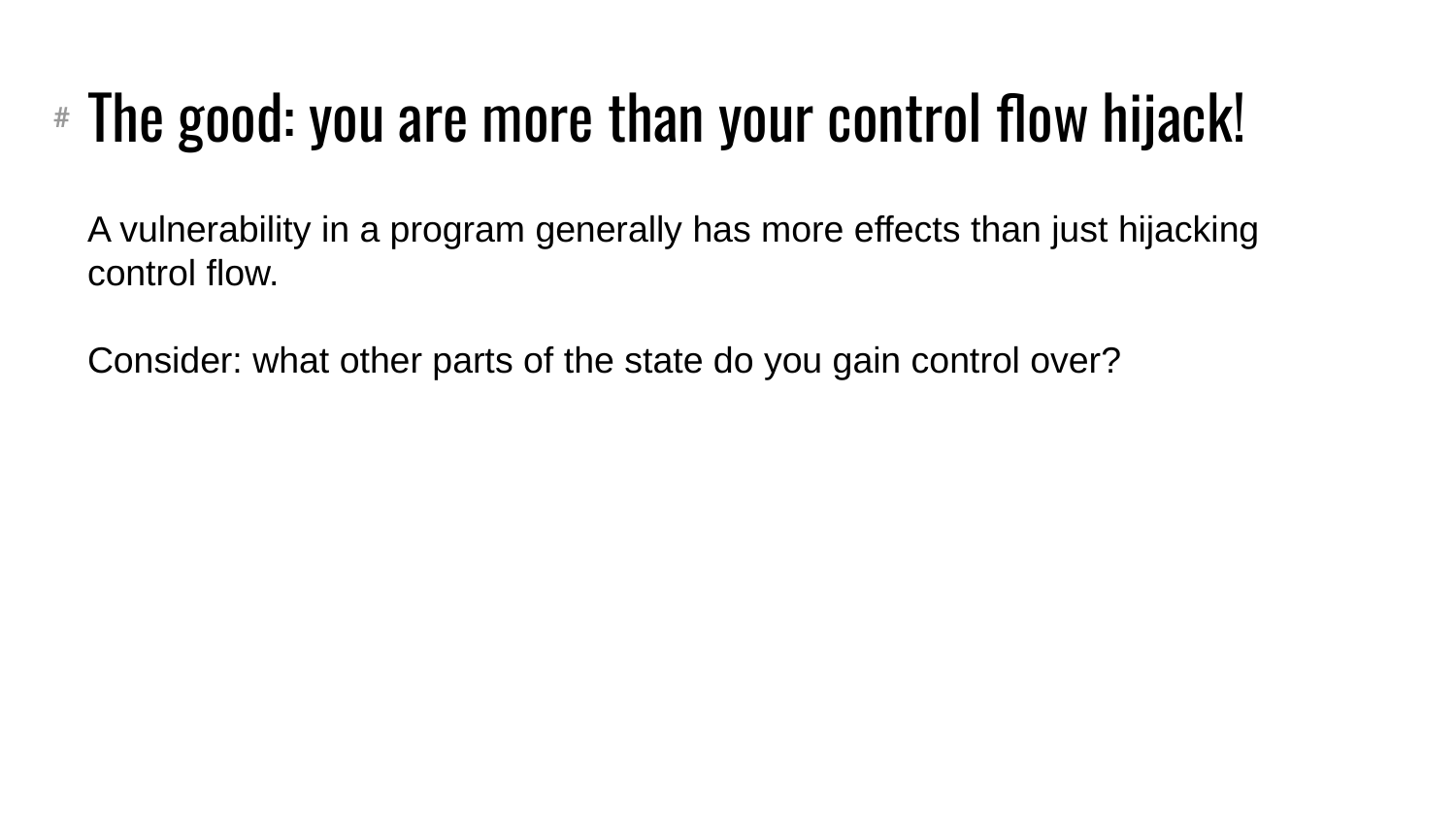

# The good: you are more than your control flow hijack!
A vulnerability in a program generally has more effects than just hijacking control flow.

Consider: what other parts of the state do you gain control over?